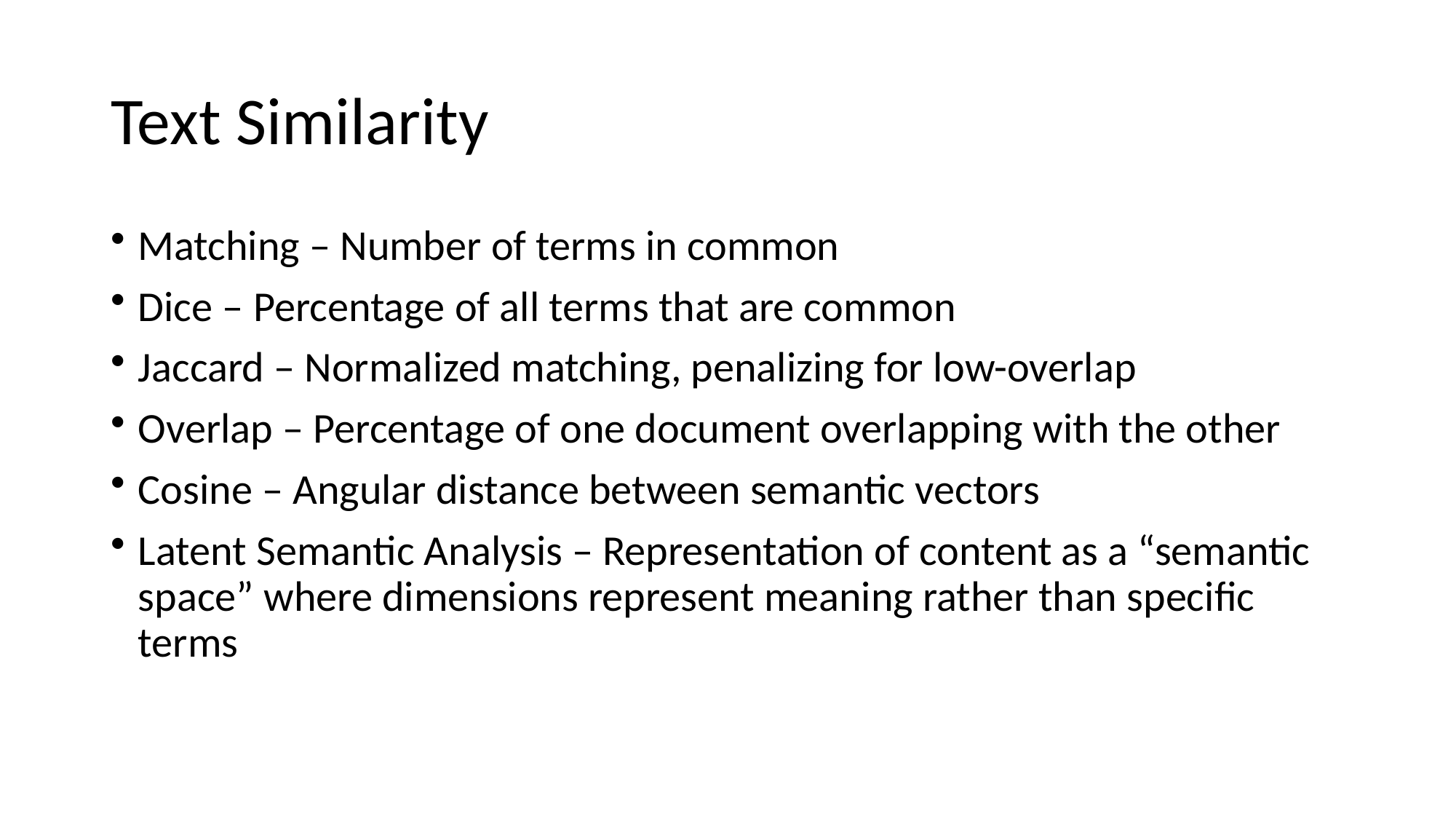

# Text Similarity
Matching – Number of terms in common
Dice – Percentage of all terms that are common
Jaccard – Normalized matching, penalizing for low-overlap
Overlap – Percentage of one document overlapping with the other
Cosine – Angular distance between semantic vectors
Latent Semantic Analysis – Representation of content as a “semantic space” where dimensions represent meaning rather than specific terms